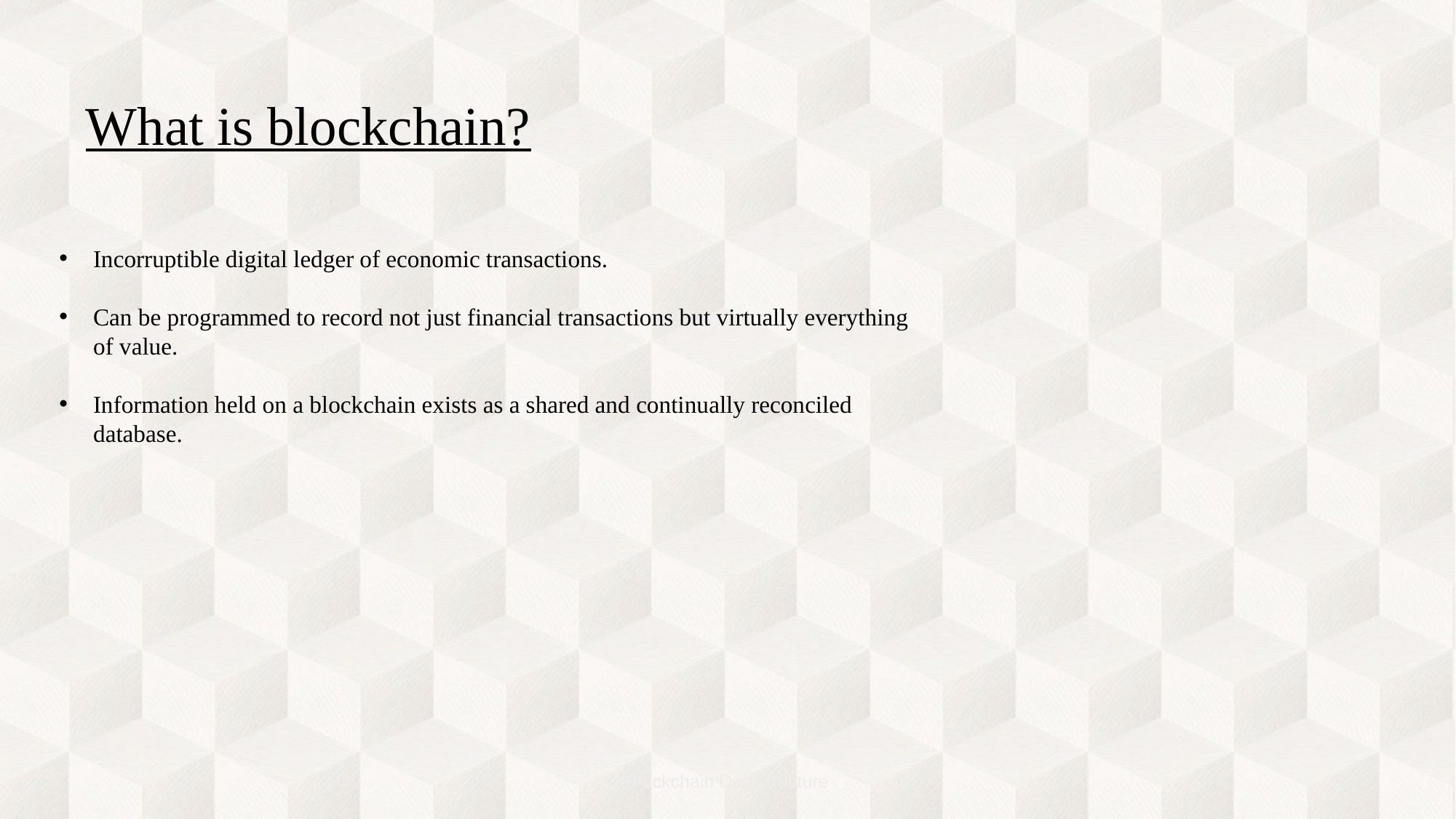

What is blockchain?
Incorruptible digital ledger of economic transactions.

Can be programmed to record not just financial transactions but virtually everything of value.

Information held on a blockchain exists as a shared and continually reconciled database.

Blockchain Datastructure
3